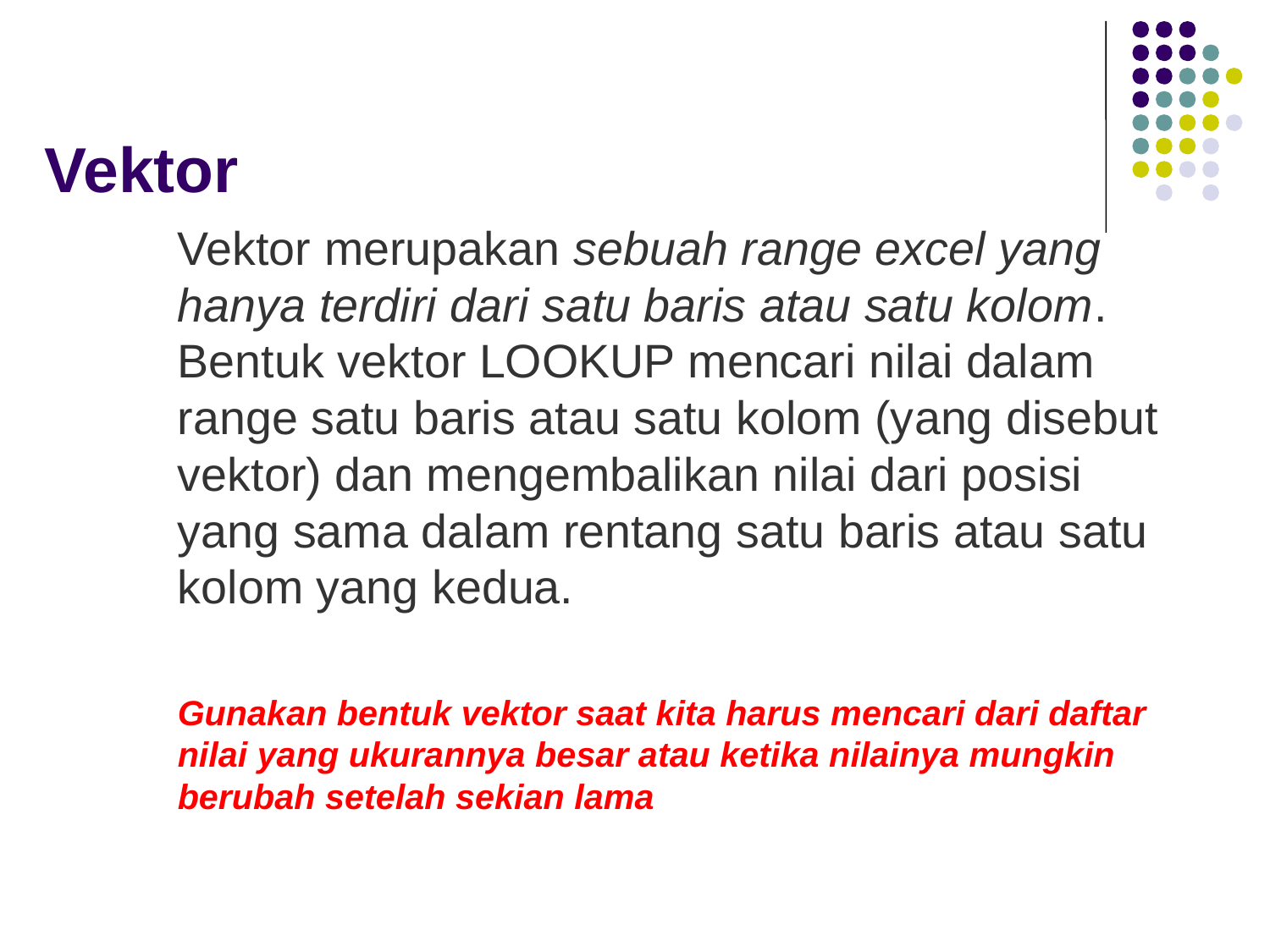

# Vektor
Vektor merupakan sebuah range excel yang hanya terdiri dari satu baris atau satu kolom. Bentuk vektor LOOKUP mencari nilai dalam range satu baris atau satu kolom (yang disebut vektor) dan mengembalikan nilai dari posisi yang sama dalam rentang satu baris atau satu kolom yang kedua.

Gunakan bentuk vektor saat kita harus mencari dari daftar nilai yang ukurannya besar atau ketika nilainya mungkin berubah setelah sekian lama